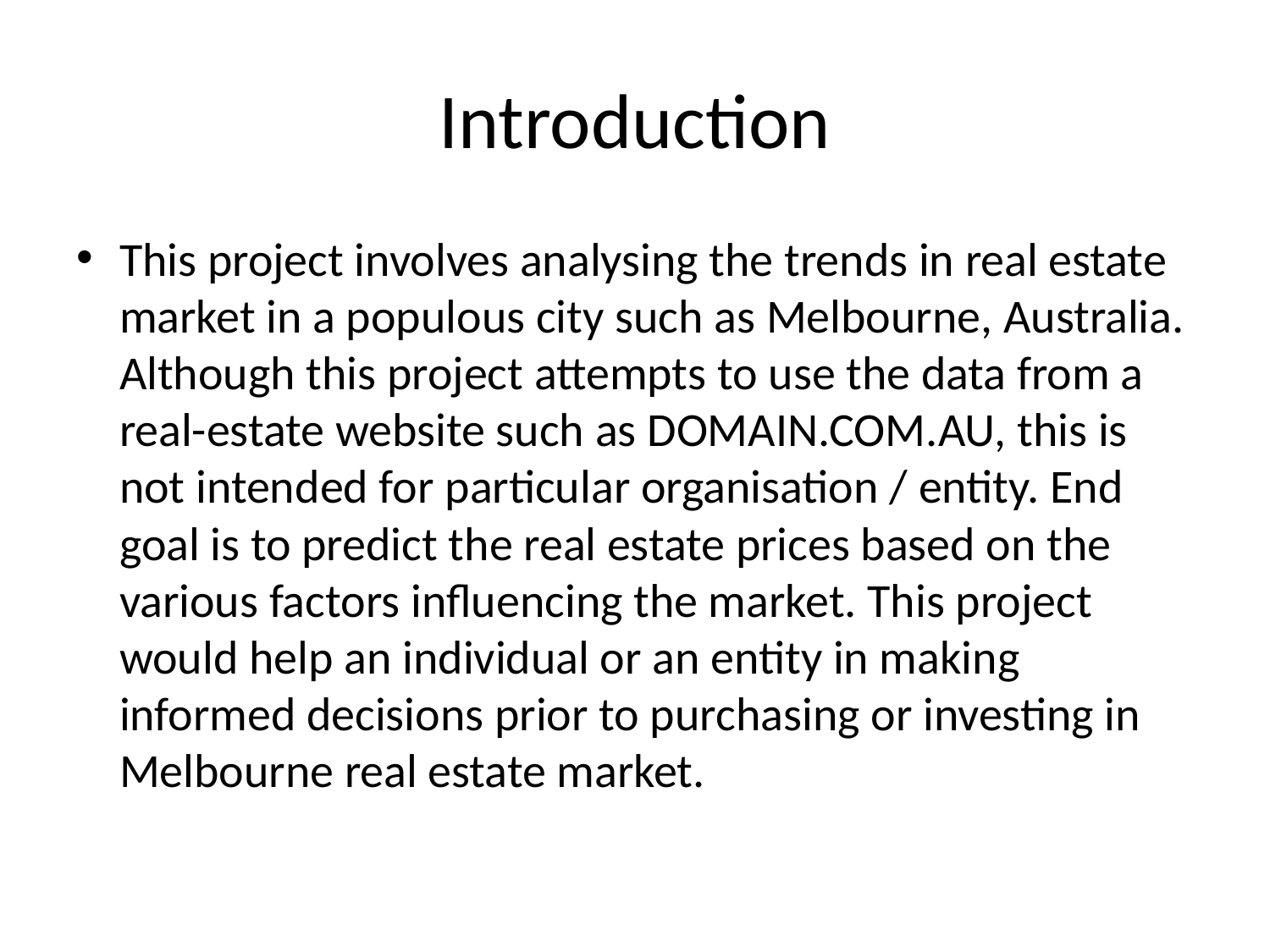

# Introduction
This project involves analysing the trends in real estate market in a populous city such as Melbourne, Australia. Although this project attempts to use the data from a real-estate website such as DOMAIN.COM.AU, this is not intended for particular organisation / entity. End goal is to predict the real estate prices based on the various factors influencing the market. This project would help an individual or an entity in making informed decisions prior to purchasing or investing in Melbourne real estate market.